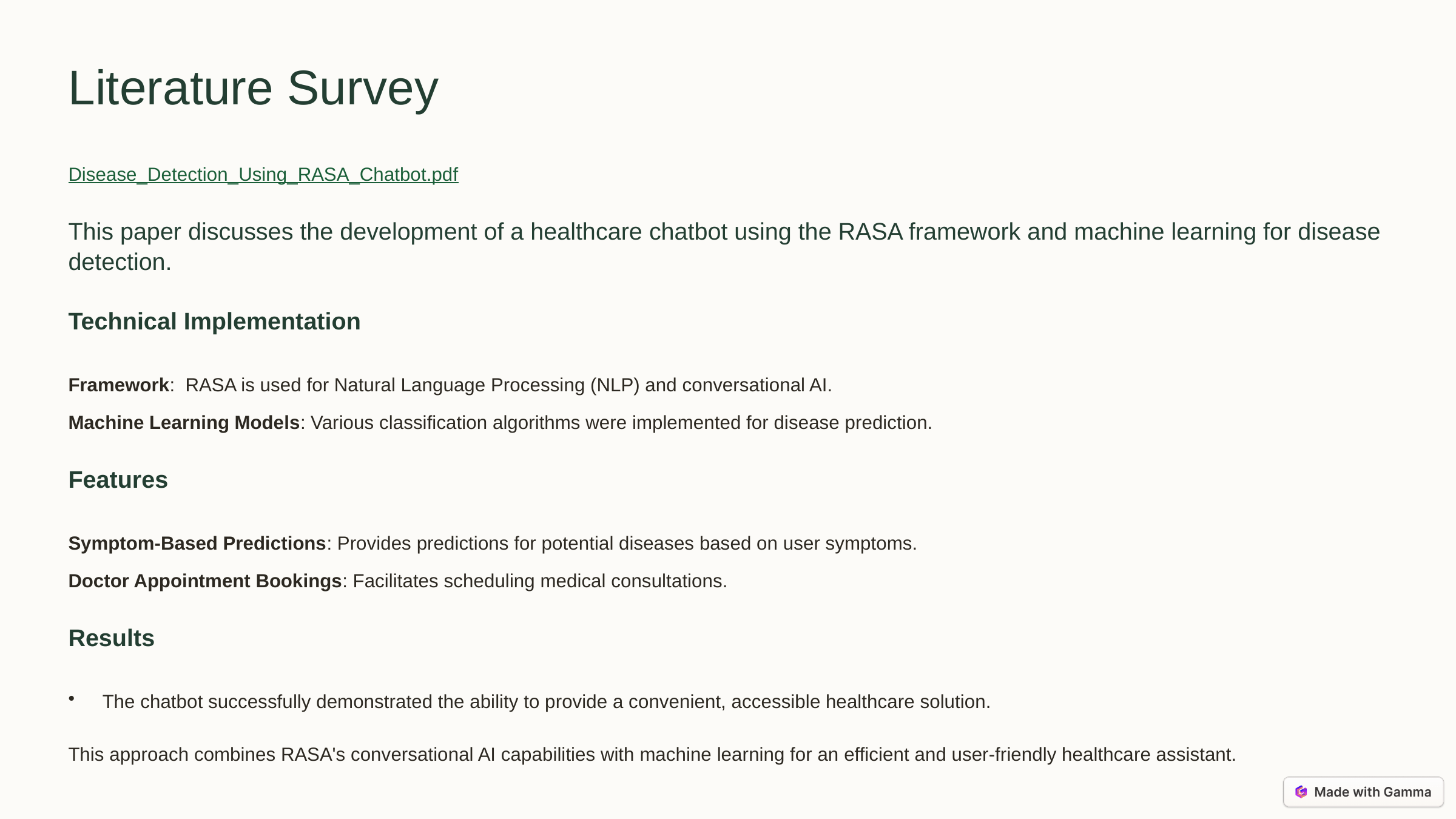

Literature Survey
Disease_Detection_Using_RASA_Chatbot.pdf
This paper discusses the development of a healthcare chatbot using the RASA framework and machine learning for disease detection.
Technical Implementation
Framework:  RASA is used for Natural Language Processing (NLP) and conversational AI.
Machine Learning Models: Various classification algorithms were implemented for disease prediction.
Features
Symptom-Based Predictions: Provides predictions for potential diseases based on user symptoms.
Doctor Appointment Bookings: Facilitates scheduling medical consultations.
Results
The chatbot successfully demonstrated the ability to provide a convenient, accessible healthcare solution.
This approach combines RASA's conversational AI capabilities with machine learning for an efficient and user-friendly healthcare assistant.